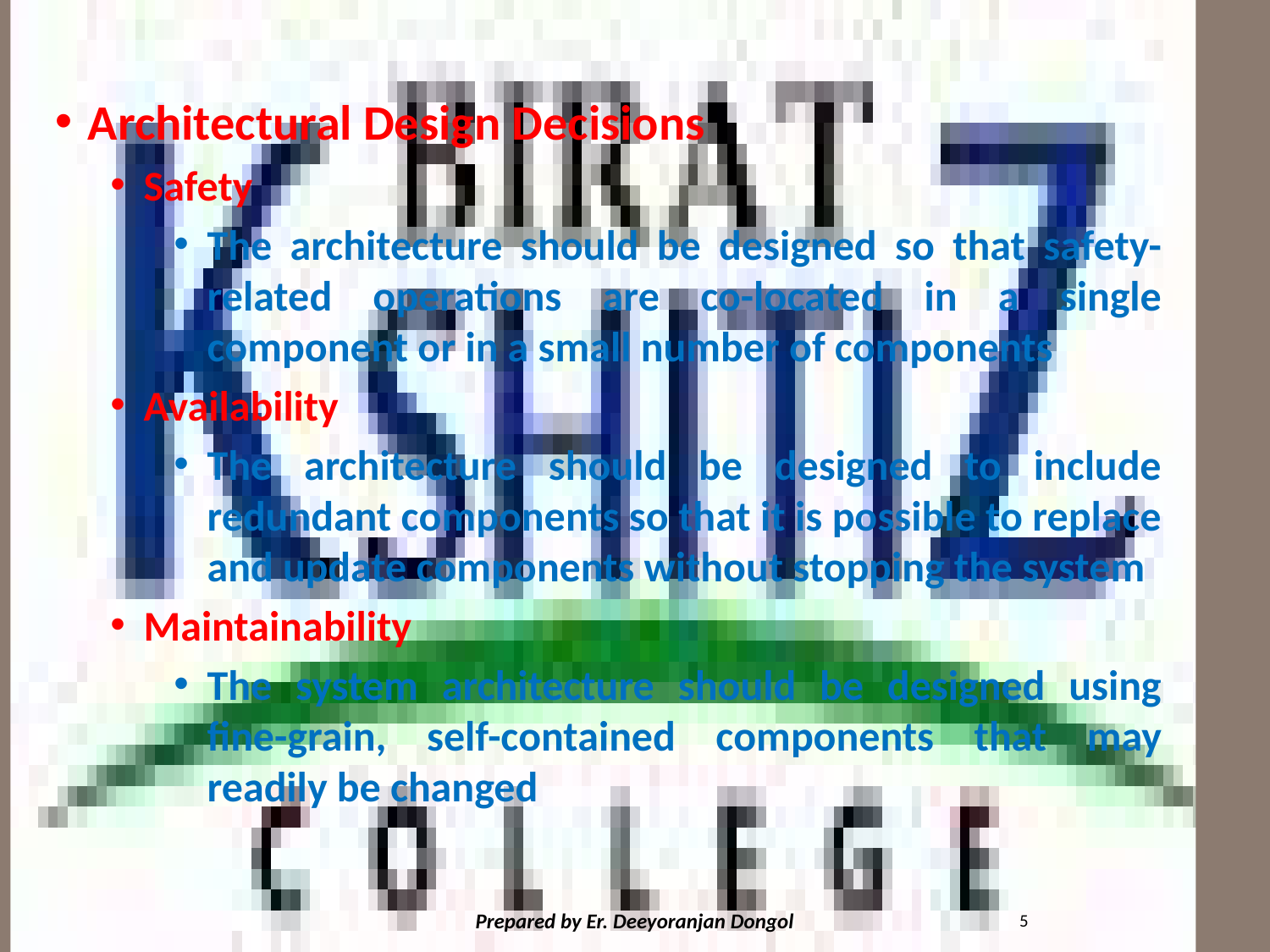

#
Architectural Design Decisions
Safety
The architecture should be designed so that safety-related operations are co-located in a single component or in a small number of components
Availability
The architecture should be designed to include redundant components so that it is possible to replace and update components without stopping the system
Maintainability
The system architecture should be designed using fine-grain, self-contained components that may readily be changed

5
Prepared by Er. Deeyoranjan Dongol